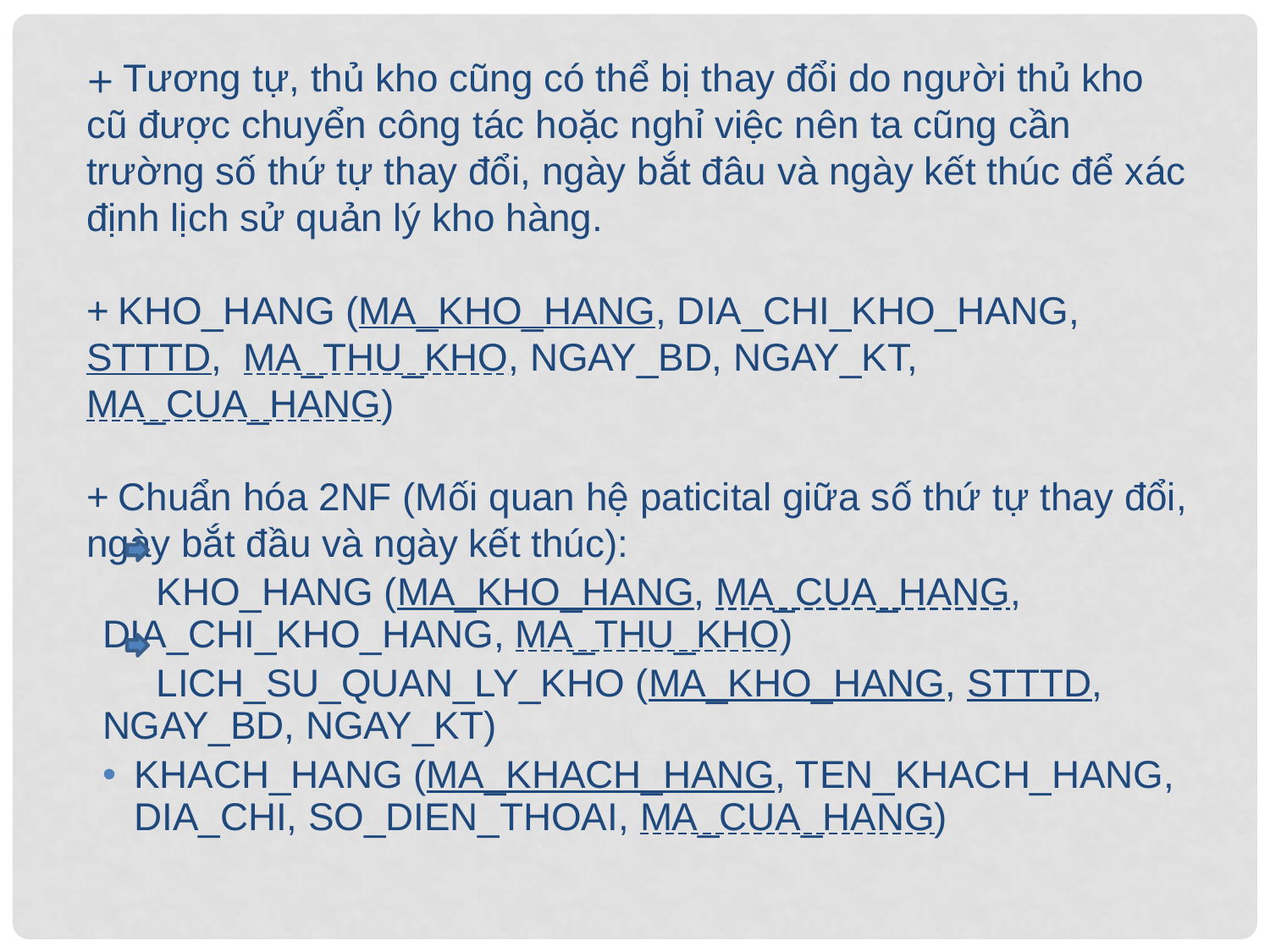

+ Tương tự, thủ kho cũng có thể bị thay đổi do người thủ kho cũ được chuyển công tác hoặc nghỉ việc nên ta cũng cần trường số thứ tự thay đổi, ngày bắt đâu và ngày kết thúc để xác định lịch sử quản lý kho hàng.

+ KHO_HANG (MA_KHO_HANG, DIA_CHI_KHO_HANG, STTTD,  MA_THU_KHO, NGAY_BD, NGAY_KT, MA_CUA_HANG)

+ Chuẩn hóa 2NF (Mối quan hệ paticital giữa số thứ tự thay đổi, ngày bắt đầu và ngày kết thúc):
     KHO_HANG (MA_KHO_HANG, MA_CUA_HANG,      DIA_CHI_KHO_HANG, MA_THU_KHO)
     LICH_SU_QUAN_LY_KHO (MA_KHO_HANG, STTTD, NGAY_BD, NGAY_KT)
KHACH_HANG (MA_KHACH_HANG, TEN_KHACH_HANG, DIA_CHI, SO_DIEN_THOAI, MA_CUA_HANG)